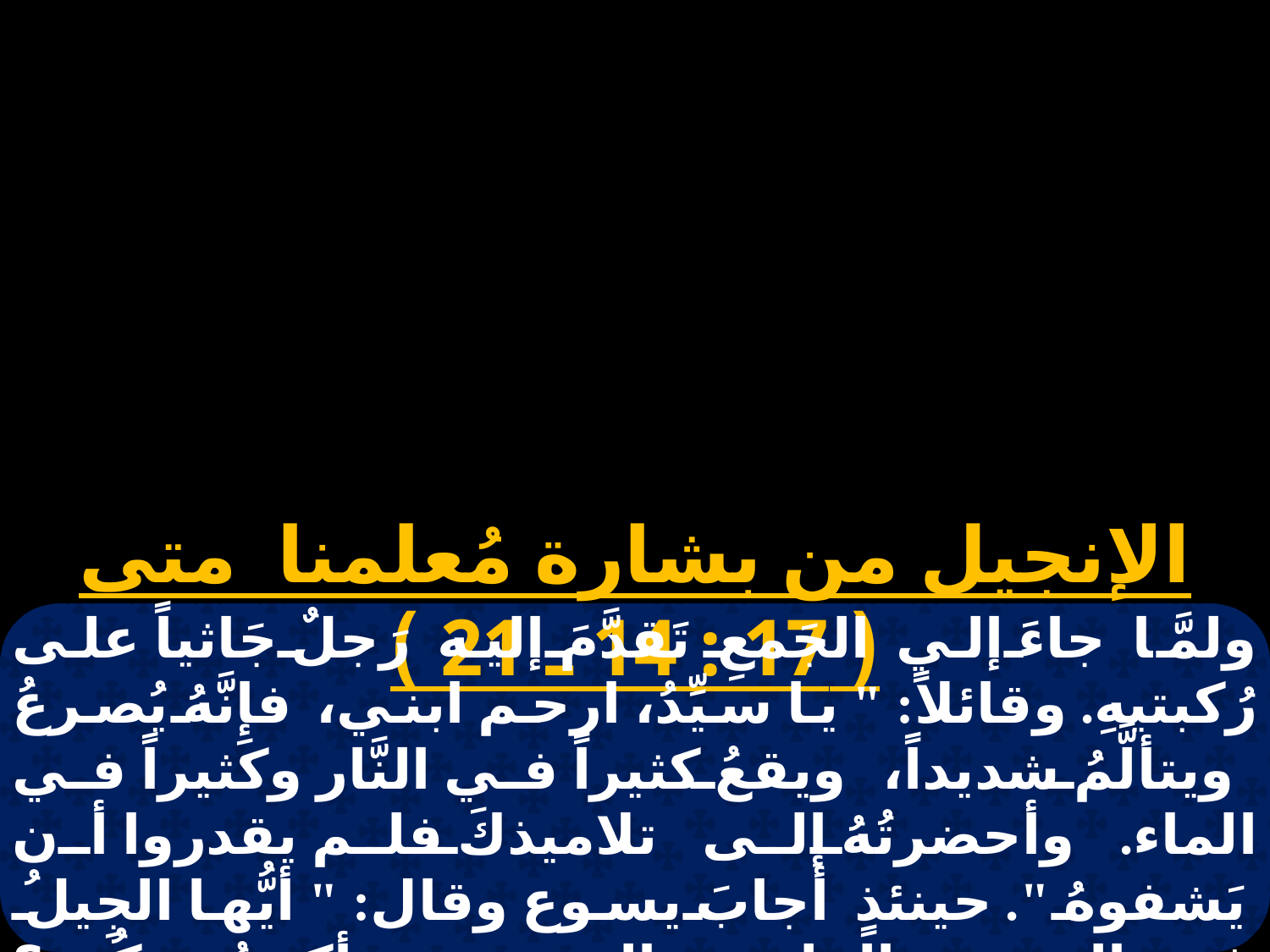

الإنجيل من بشارة مُعلمنا  متى ( 17 : 14 ـ 21 )
ولمَّا جاءَ إلي الجَمعِ تَقدَّمَ إليه رَجلٌ جَاثياً على رُكبتيهِ. وقائلاً: " يا سيِّدُ، ارحم ابني، فإِنَّهُ يُصرعُ ويتألَّمُ شديداً، ويقعُ كثيراً في النَّار وكثيراً في الماء. وأحضرتُهُ إلى تلاميذكَ فلم يقدروا أن يَشفوهُ ". حينئذٍ أجابَ يسوع وقال: " أيُّها الجِيلُ غير المؤمن الملتوي، إلى متى أكونُ معكُم؟ وحتَّي متَى أحتَملُكُم؟ قَدِّمُوهُ إليَّ هُهنَا‍! "فانتهرهُ يسوع فخرج منهُ الشيطان.